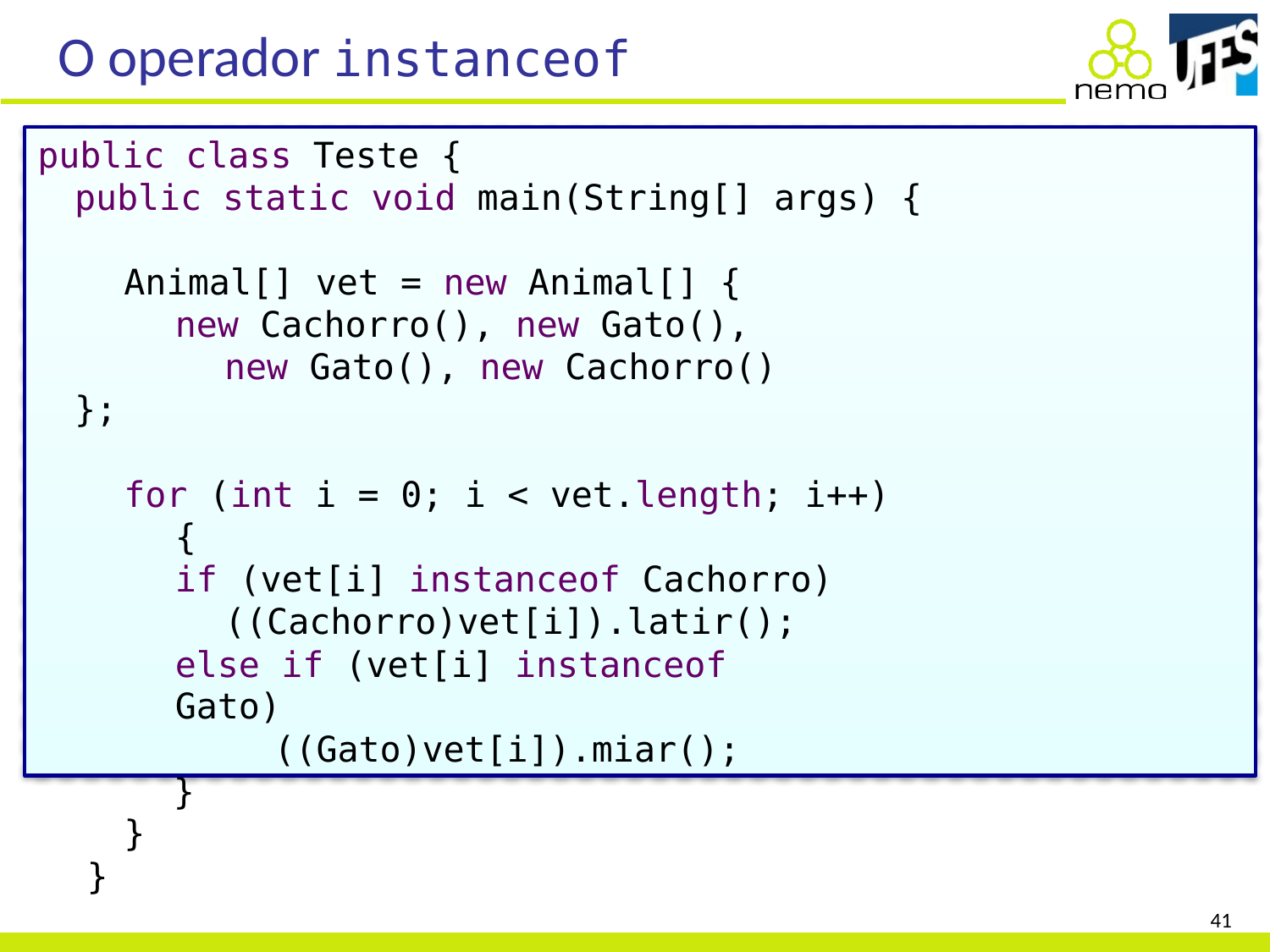

# O operador instanceof

public class Teste {
public static void main(String[] args) {
	Animal[] vet = new Animal[] {
new Cachorro(), new Gato(),  new Gato(), new Cachorro()
};

for (int i = 0; i < vet.length; i++) {
	if (vet[i] instanceof Cachorro)
((Cachorro)vet[i]).latir();  else if (vet[i] instanceof Gato)
((Gato)vet[i]).miar();
}
}
}
41